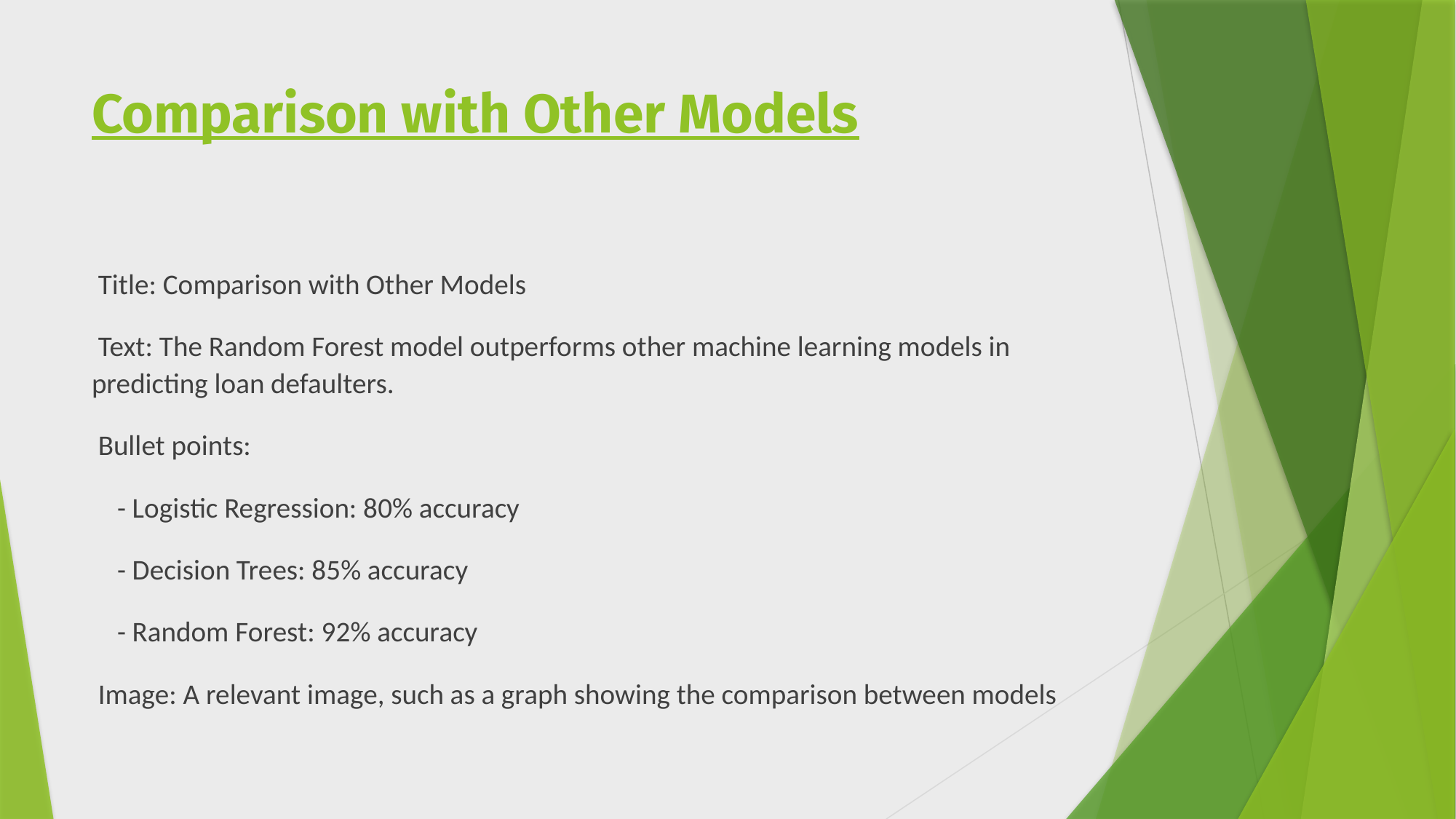

# Comparison with Other Models
 Title: Comparison with Other Models
 Text: The Random Forest model outperforms other machine learning models in predicting loan defaulters.
 Bullet points:
    - Logistic Regression: 80% accuracy
    - Decision Trees: 85% accuracy
    - Random Forest: 92% accuracy
 Image: A relevant image, such as a graph showing the comparison between models